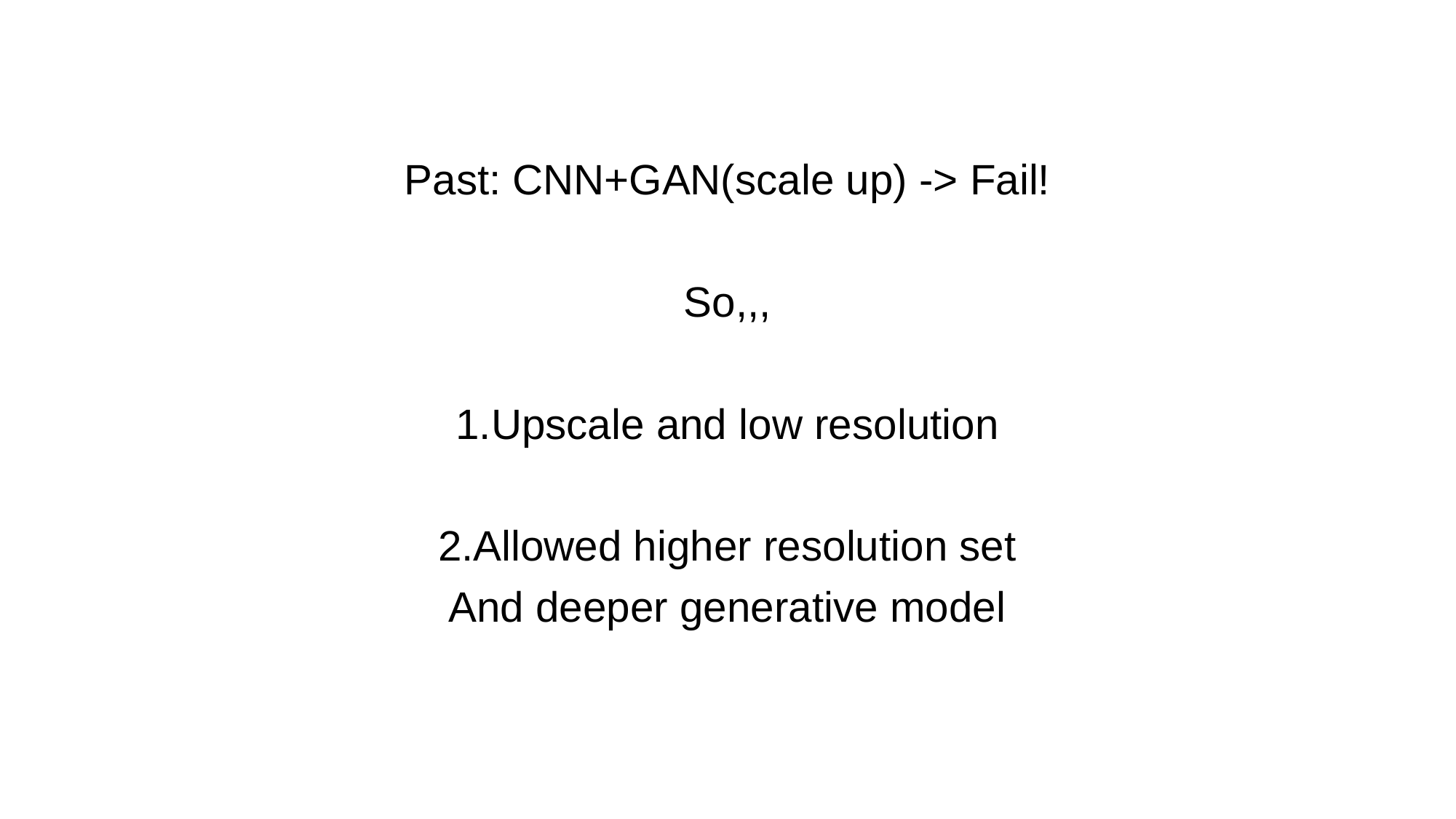

Past: CNN+GAN(scale up) -> Fail!

So,,,

1.Upscale and low resolution

2.Allowed higher resolution set
And deeper generative model